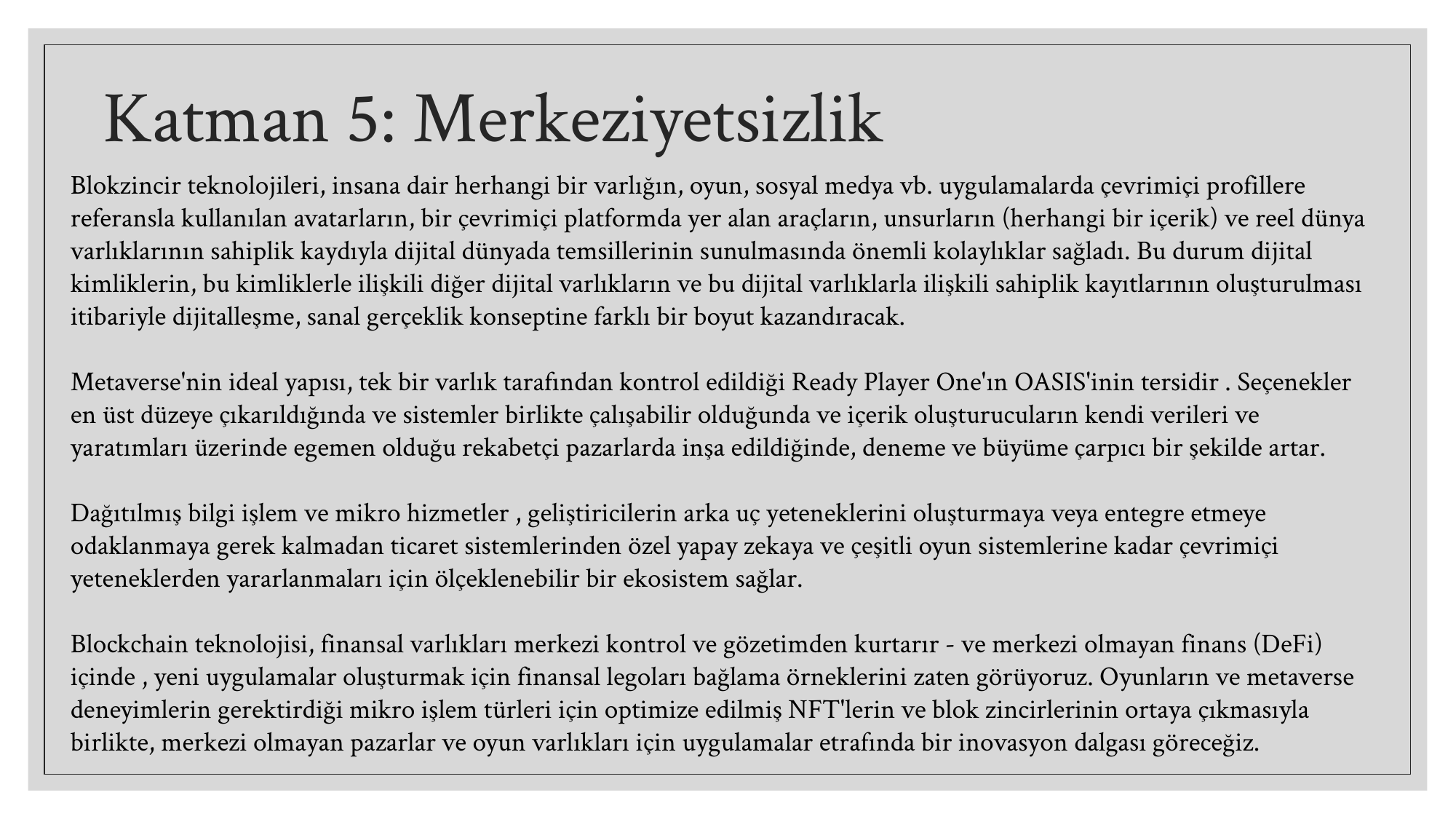

# Katman 5: Merkeziyetsizlik
Blokzincir teknolojileri, insana dair herhangi bir varlığın, oyun, sosyal medya vb. uygulamalarda çevrimiçi profillere referansla kullanılan avatarların, bir çevrimiçi platformda yer alan araçların, unsurların (herhangi bir içerik) ve reel dünya varlıklarının sahiplik kaydıyla dijital dünyada temsillerinin sunulmasında önemli kolaylıklar sağladı. Bu durum dijital kimliklerin, bu kimliklerle ilişkili diğer dijital varlıkların ve bu dijital varlıklarla ilişkili sahiplik kayıtlarının oluşturulması itibariyle dijitalleşme, sanal gerçeklik konseptine farklı bir boyut kazandıracak.

Metaverse'nin ideal yapısı, tek bir varlık tarafından kontrol edildiği Ready Player One'ın OASIS'inin tersidir . Seçenekler en üst düzeye çıkarıldığında ve sistemler birlikte çalışabilir olduğunda ve içerik oluşturucuların kendi verileri ve yaratımları üzerinde egemen olduğu rekabetçi pazarlarda inşa edildiğinde, deneme ve büyüme çarpıcı bir şekilde artar.

Dağıtılmış bilgi işlem ve mikro hizmetler , geliştiricilerin arka uç yeteneklerini oluşturmaya veya entegre etmeye odaklanmaya gerek kalmadan ticaret sistemlerinden özel yapay zekaya ve çeşitli oyun sistemlerine kadar çevrimiçi yeteneklerden yararlanmaları için ölçeklenebilir bir ekosistem sağlar.

Blockchain teknolojisi, finansal varlıkları merkezi kontrol ve gözetimden kurtarır - ve merkezi olmayan finans (DeFi) içinde , yeni uygulamalar oluşturmak için finansal legoları bağlama örneklerini zaten görüyoruz. Oyunların ve metaverse deneyimlerin gerektirdiği mikro işlem türleri için optimize edilmiş NFT'lerin ve blok zincirlerinin ortaya çıkmasıyla birlikte, merkezi olmayan pazarlar ve oyun varlıkları için uygulamalar etrafında bir inovasyon dalgası göreceğiz.